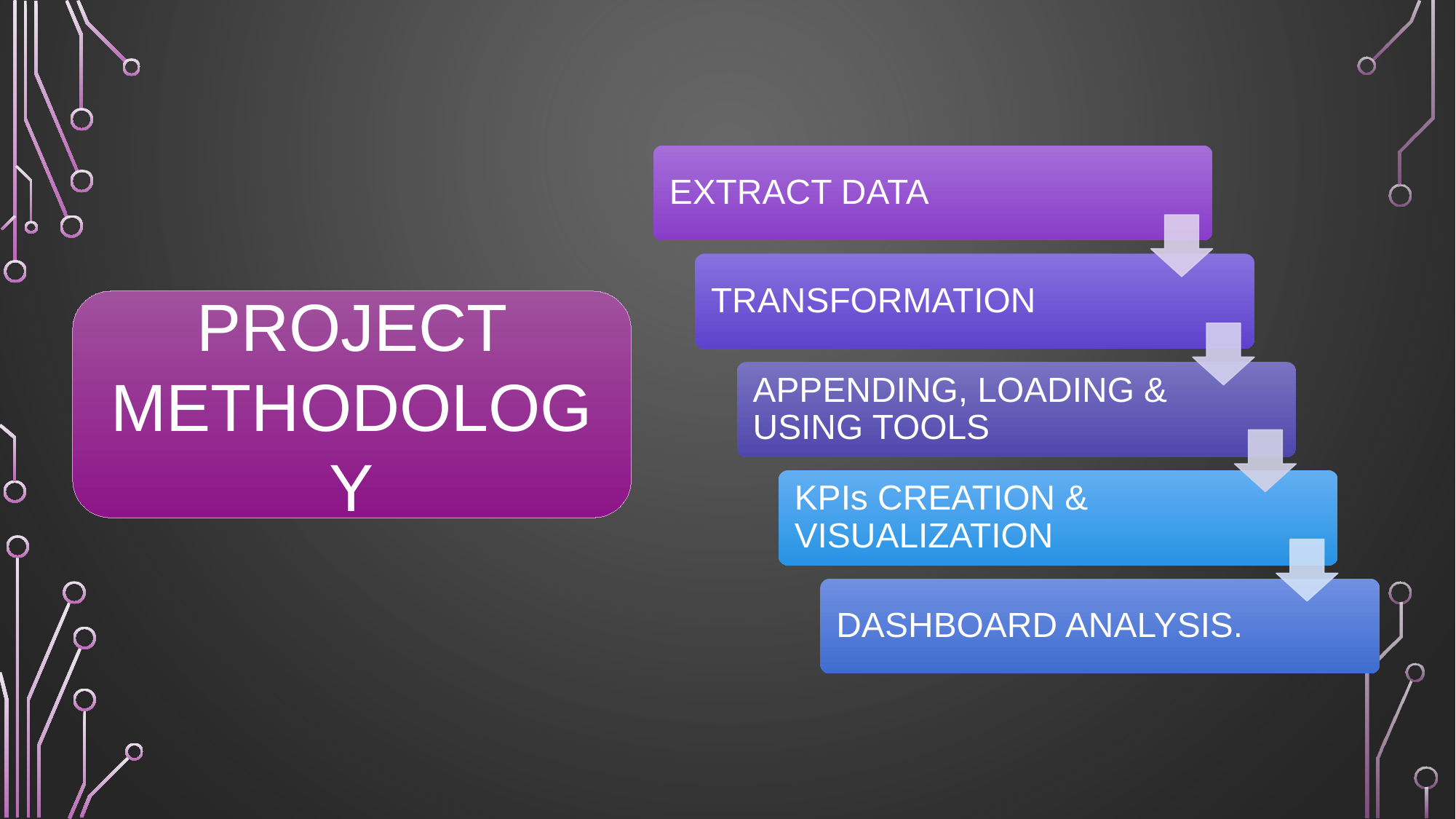

EXTRACT DATA
TRANSFORMATION
APPENDING, LOADING & USING TOOLS
KPIs CREATION & VISUALIZATION
DASHBOARD ANALYSIS.

PROJECT METHODOLOGY